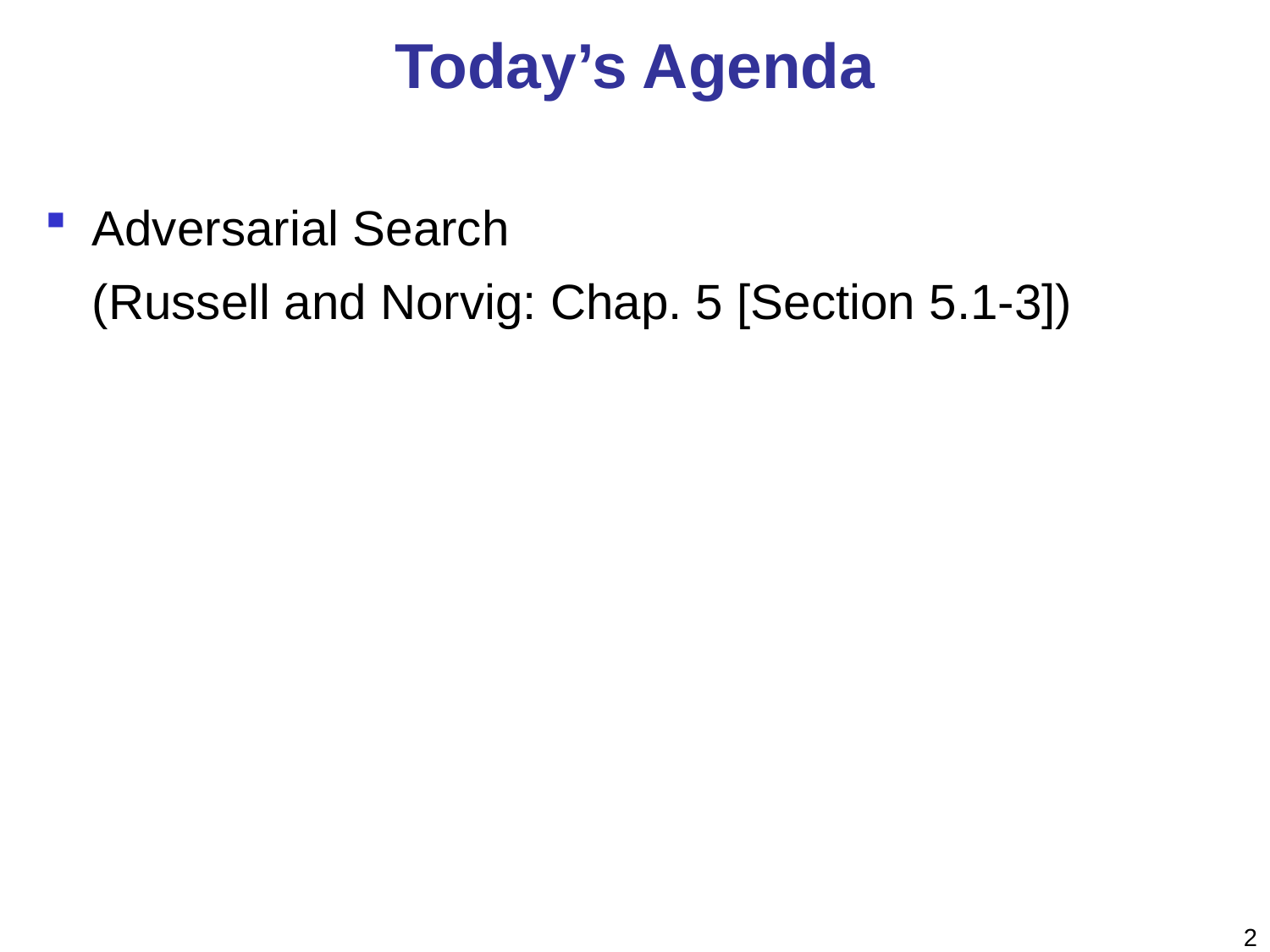

# Today’s Agenda
Adversarial Search
	(Russell and Norvig: Chap. 5 [Section 5.1-3])

2